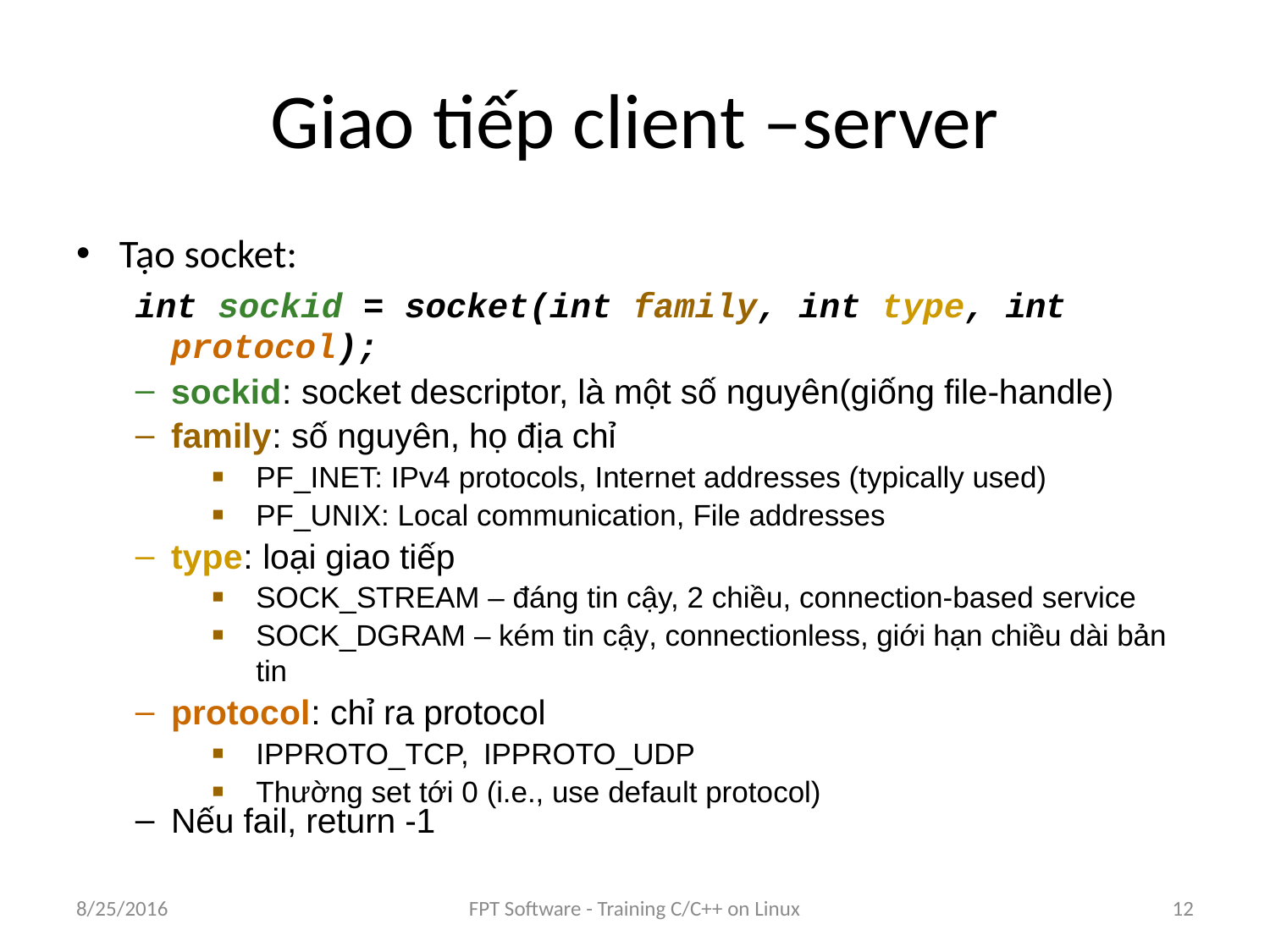

# Giao tiếp client –server
Tạo socket:
int sockid = socket(int family, int type, int protocol);
sockid: socket descriptor, là một số nguyên(giống file-handle)
family: số nguyên, họ địa chỉ
PF_INET: IPv4 protocols, Internet addresses (typically used)
PF_UNIX: Local communication, File addresses
type: loại giao tiếp
SOCK_STREAM – đáng tin cậy, 2 chiều, connection-based service
SOCK_DGRAM – kém tin cậy, connectionless, giới hạn chiều dài bản tin
protocol: chỉ ra protocol
IPPROTO_TCP, IPPROTO_UDP
Thường set tới 0 (i.e., use default protocol)
Nếu fail, return -1

8/25/2016
FPT Software - Training C/C++ on Linux
12